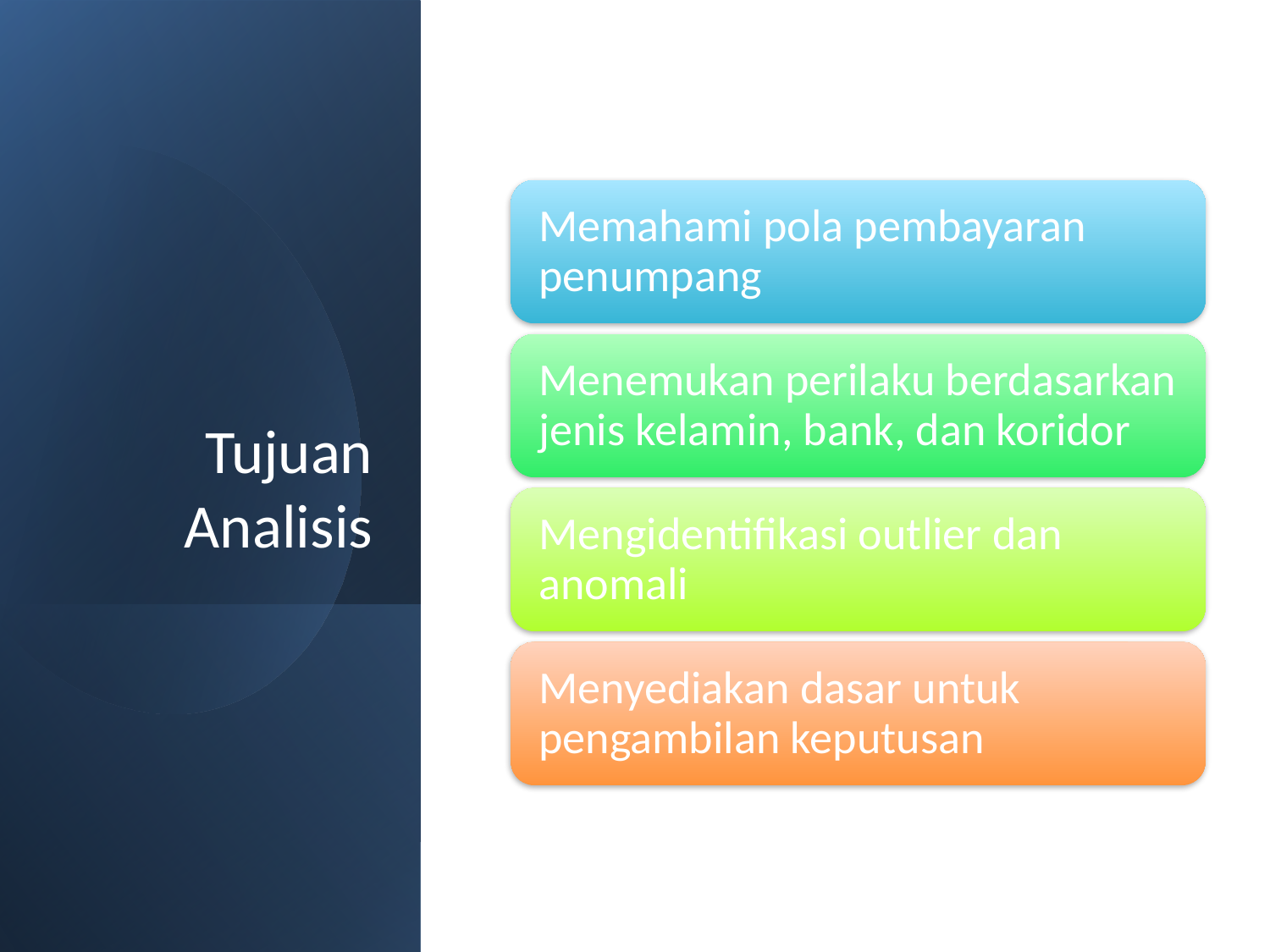

Memahami pola pembayaran penumpang
Menemukan perilaku berdasarkan jenis kelamin, bank, dan koridor
Mengidentifikasi outlier dan anomali
Menyediakan dasar untuk pengambilan keputusan

# Tujuan Analisis